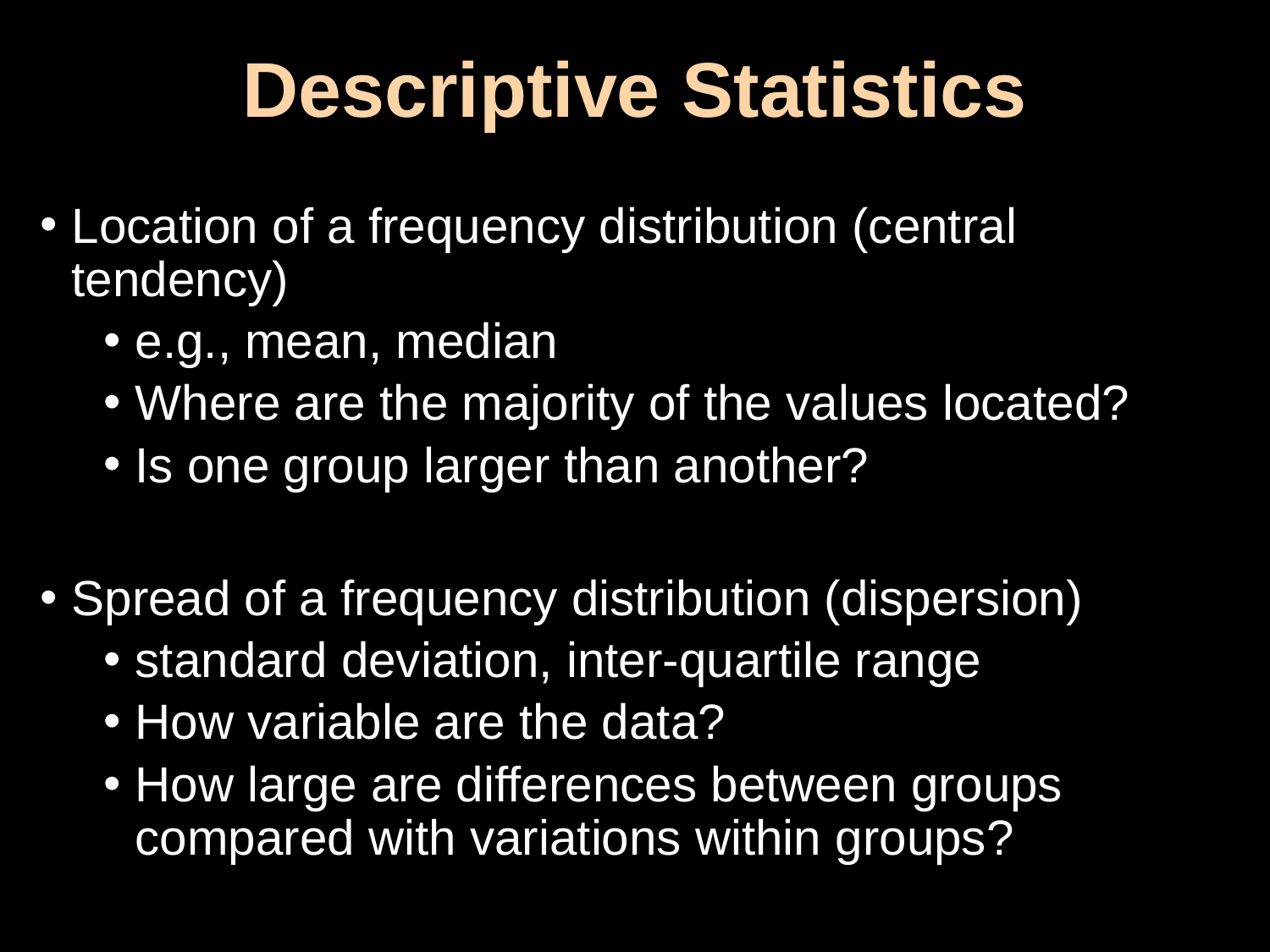

# Descriptive Statistics
Location of a frequency distribution (central tendency)
e.g., mean, median
Where are the majority of the values located?
Is one group larger than another?

Spread of a frequency distribution (dispersion)
standard deviation, inter-quartile range
How variable are the data?
How large are differences between groups compared with variations within groups?